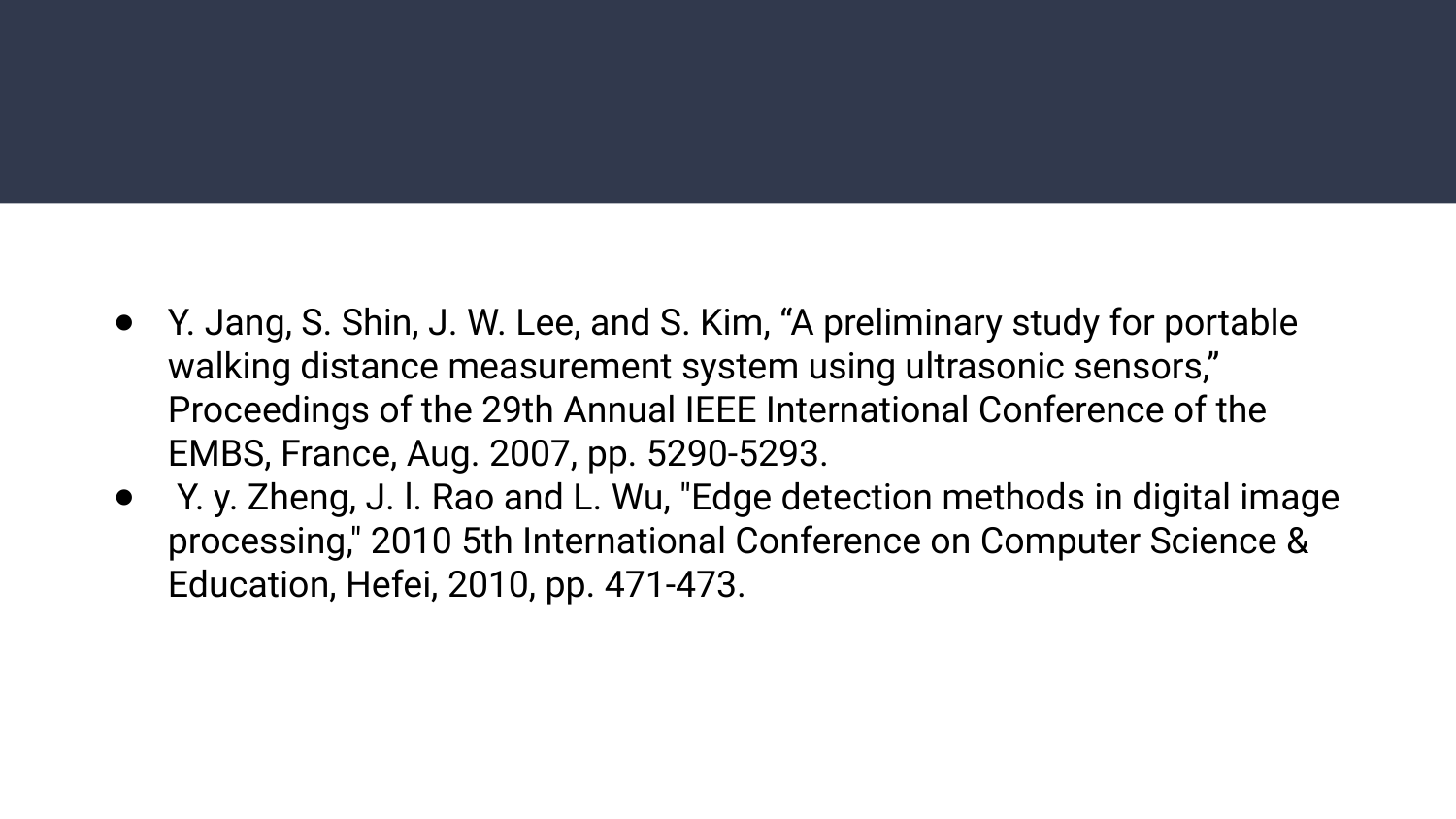

Y. Jang, S. Shin, J. W. Lee, and S. Kim, “A preliminary study for portable walking distance measurement system using ultrasonic sensors,” Proceedings of the 29th Annual IEEE International Conference of the EMBS, France, Aug. 2007, pp. 5290-5293.
 Y. y. Zheng, J. l. Rao and L. Wu, "Edge detection methods in digital image processing," 2010 5th International Conference on Computer Science & Education, Hefei, 2010, pp. 471-473.